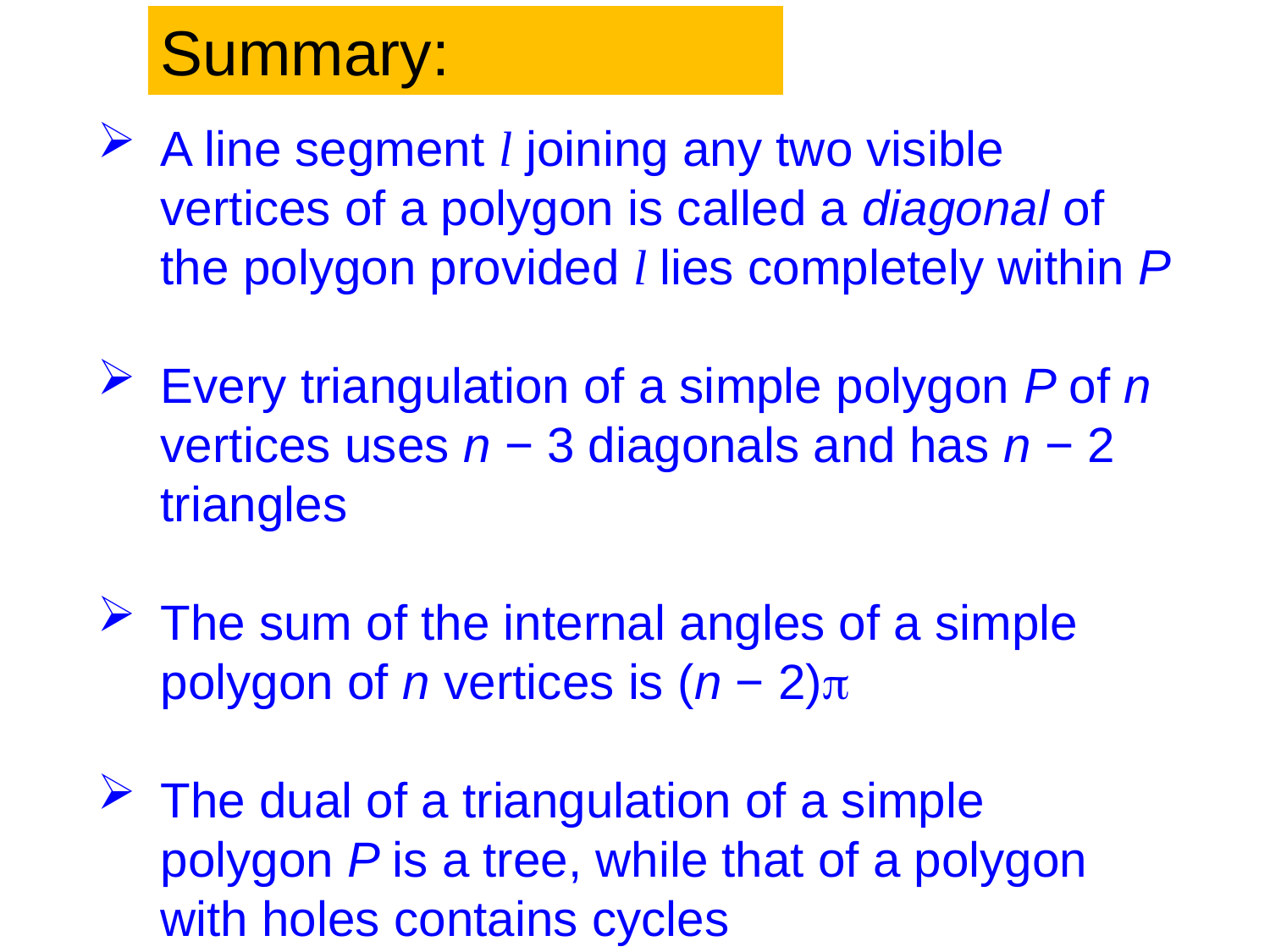

Summary:
A line segment l joining any two visible vertices of a polygon is called a diagonal of the polygon provided l lies completely within P

Every triangulation of a simple polygon P of n vertices uses n − 3 diagonals and has n − 2 triangles

The sum of the internal angles of a simple polygon of n vertices is (n − 2)π

The dual of a triangulation of a simple polygon P is a tree, while that of a polygon with holes contains cycles